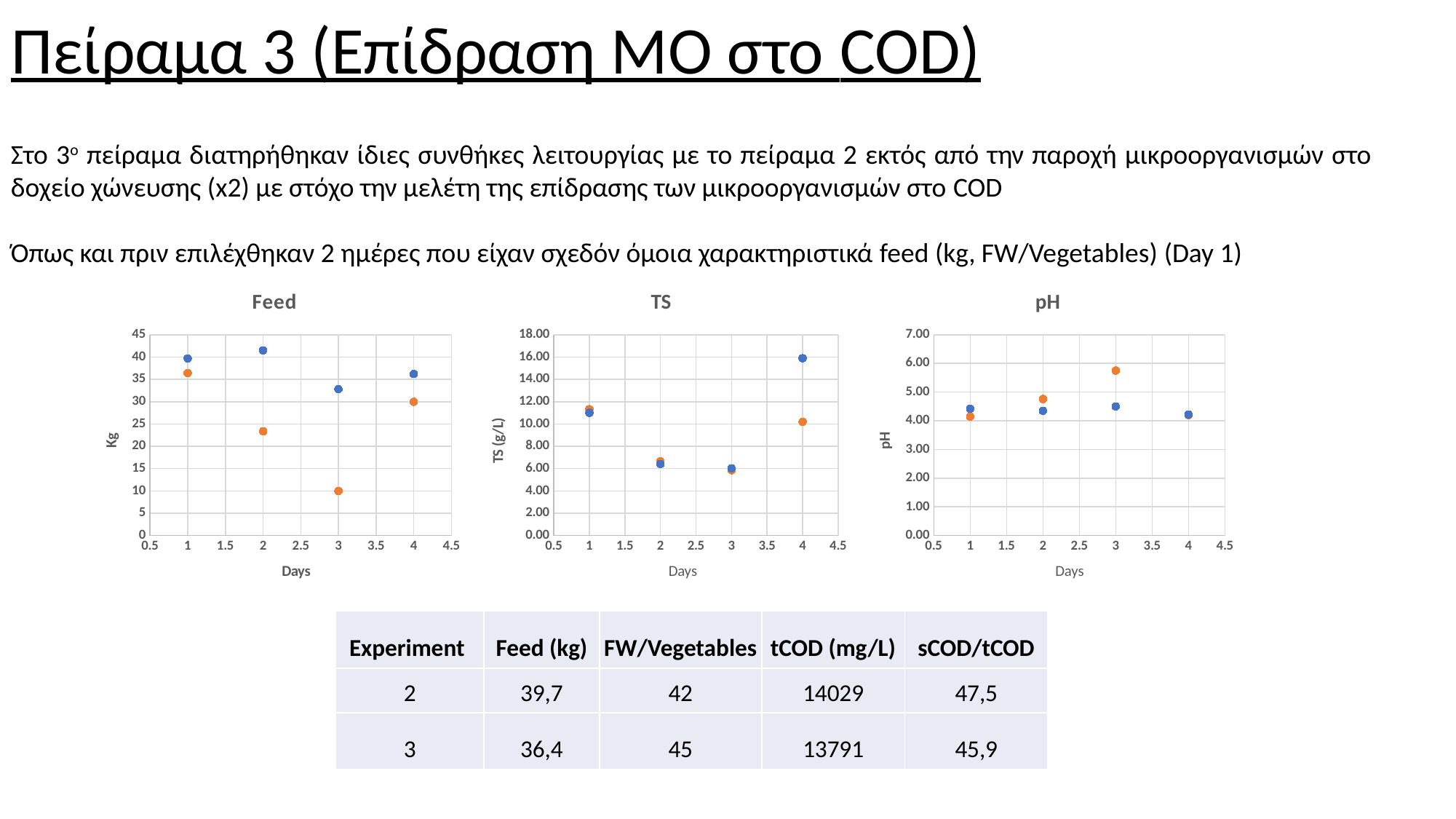

# Πείραμα 3 (Επίδραση ΜΟ στο COD)
Στο 3ο πείραμα διατηρήθηκαν ίδιες συνθήκες λειτουργίας με το πείραμα 2 εκτός από την παροχή μικροοργανισμών στο δοχείο χώνευσης (x2) με στόχο την μελέτη της επίδρασης των μικροοργανισμών στο COD

Όπως και πριν επιλέχθηκαν 2 ημέρες που είχαν σχεδόν όμοια χαρακτηριστικά feed (kg, FW/Vegetables) (Day 1)

### Chart: Feed

| Category | Progen 2 | Progen 3 |
|---|---|---|

### Chart: TS

| Category | Progen 2 | Progen 3 |
|---|---|---|

### Chart: pH

| Category | Progen 2 | Progen 3 |
|---|---|---|
| Experiment | Feed (kg) | FW/Vegetables | tCOD (mg/L) | sCOD/tCOD |
| --- | --- | --- | --- | --- |
| 2 | 39,7 | 42 | 14029 | 47,5 |
| 3 | 36,4 | 45 | 13791 | 45,9 |